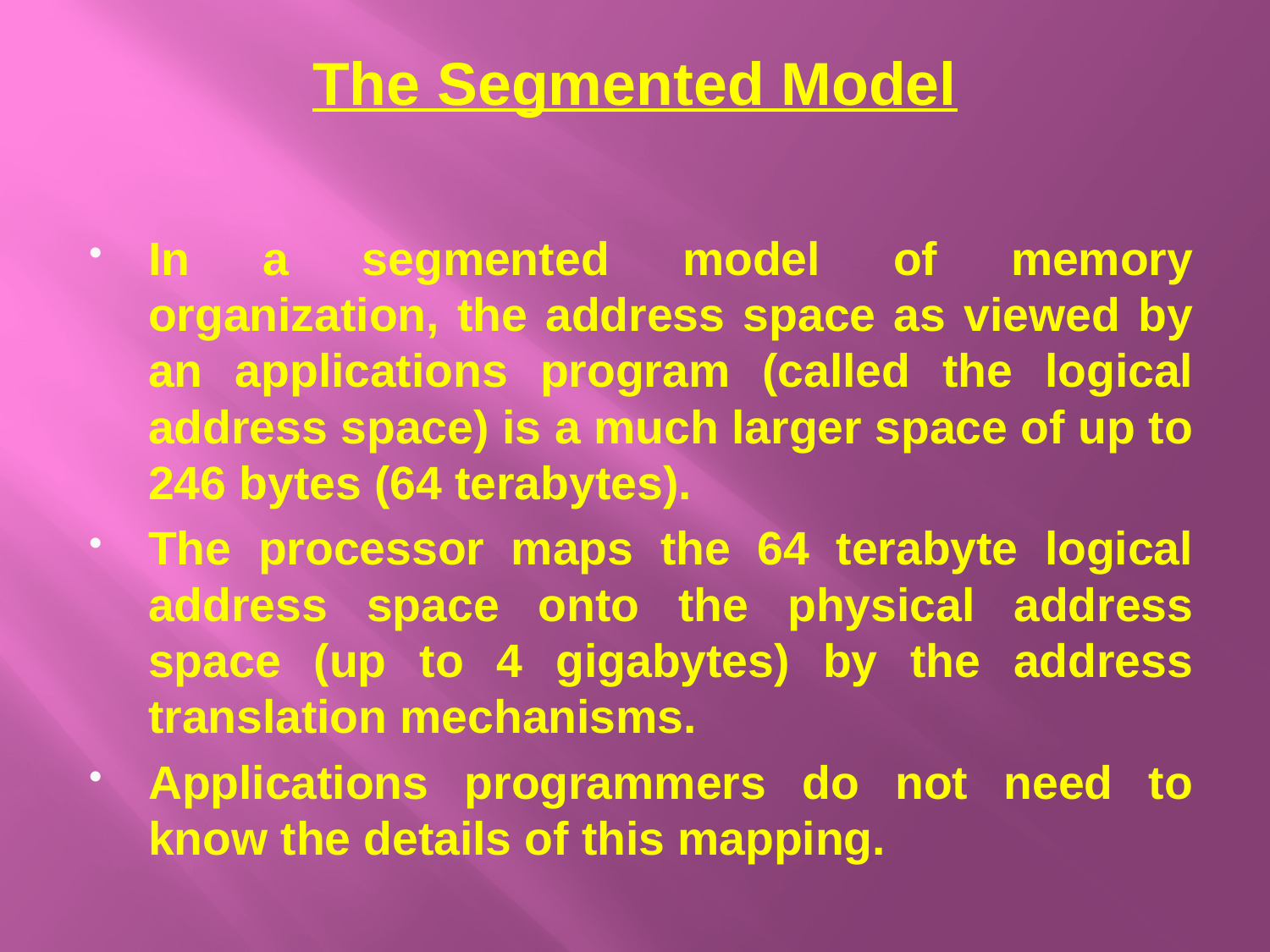

# The Segmented Model
In a segmented model of memory organization, the address space as viewed by an applications program (called the logical address space) is a much larger space of up to 246 bytes (64 terabytes).
The processor maps the 64 terabyte logical address space onto the physical address space (up to 4 gigabytes) by the address translation mechanisms.
Applications programmers do not need to know the details of this mapping.